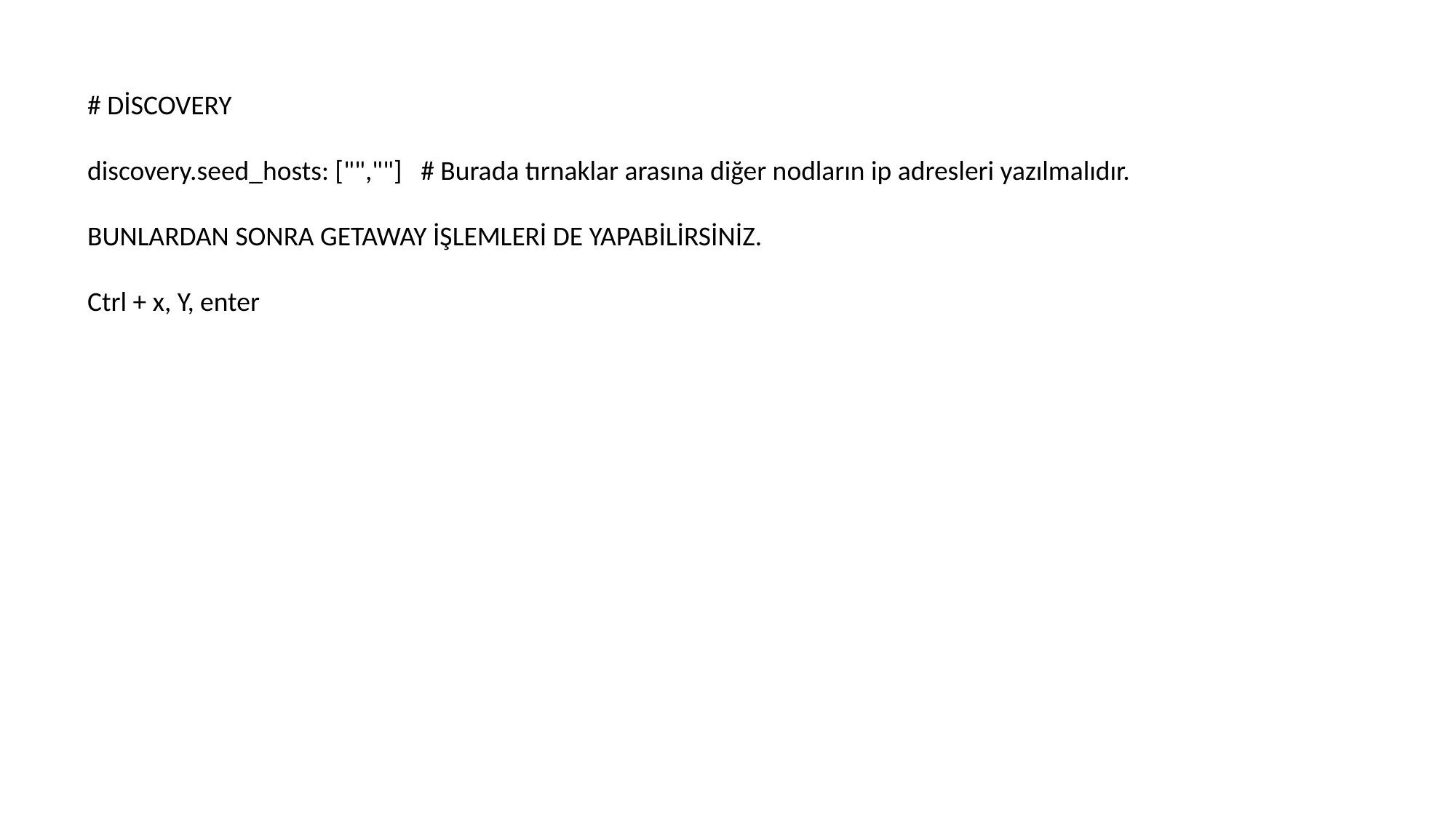

# DİSCOVERY

discovery.seed_hosts: ["",""]   # Burada tırnaklar arasına diğer nodların ip adresleri yazılmalıdır.

BUNLARDAN SONRA GETAWAY İŞLEMLERİ DE YAPABİLİRSİNİZ.

Ctrl + x, Y, enter